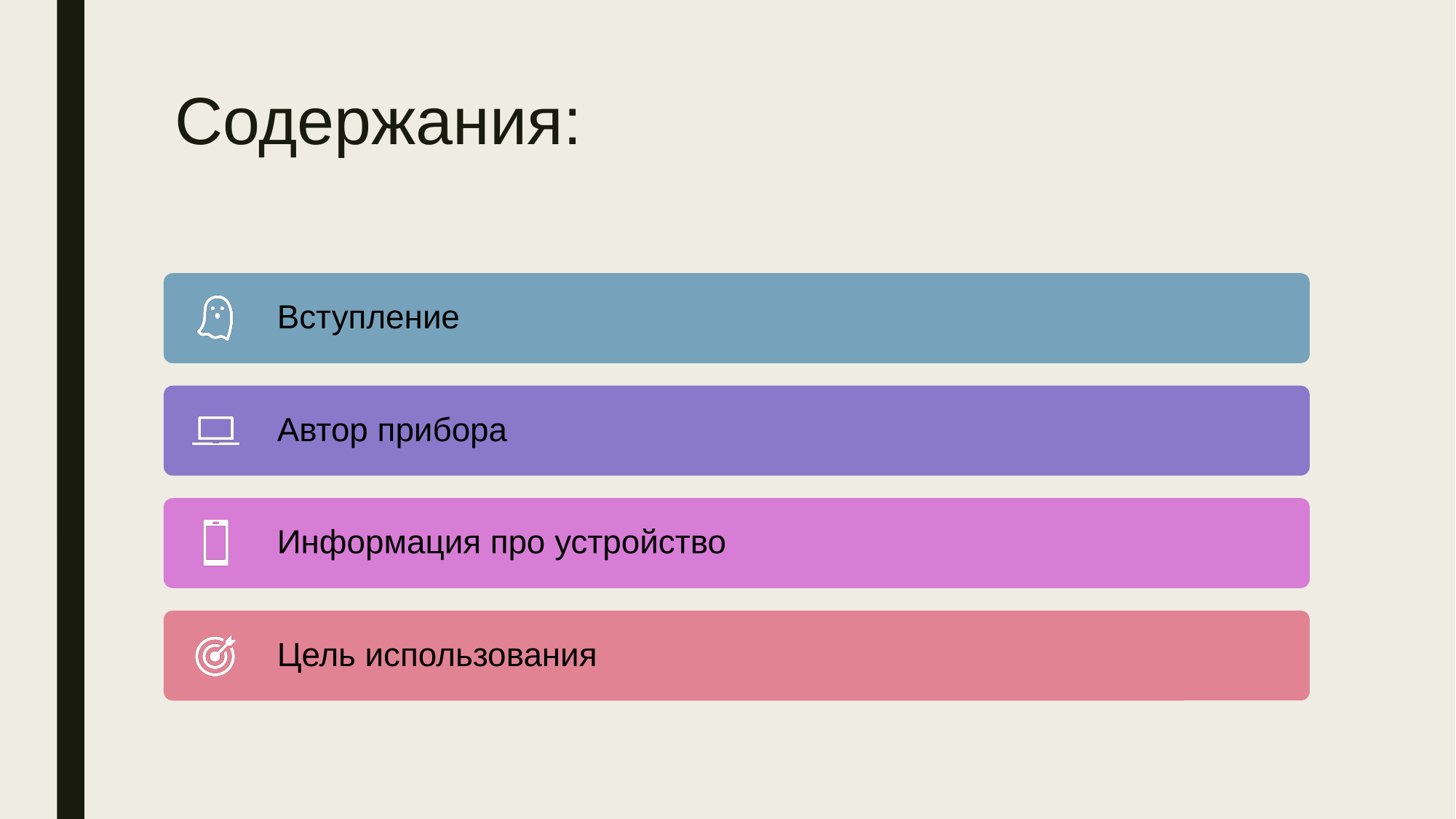

# Содержания:
Вступление
Автор прибора
Информация про устройство
Цель использования